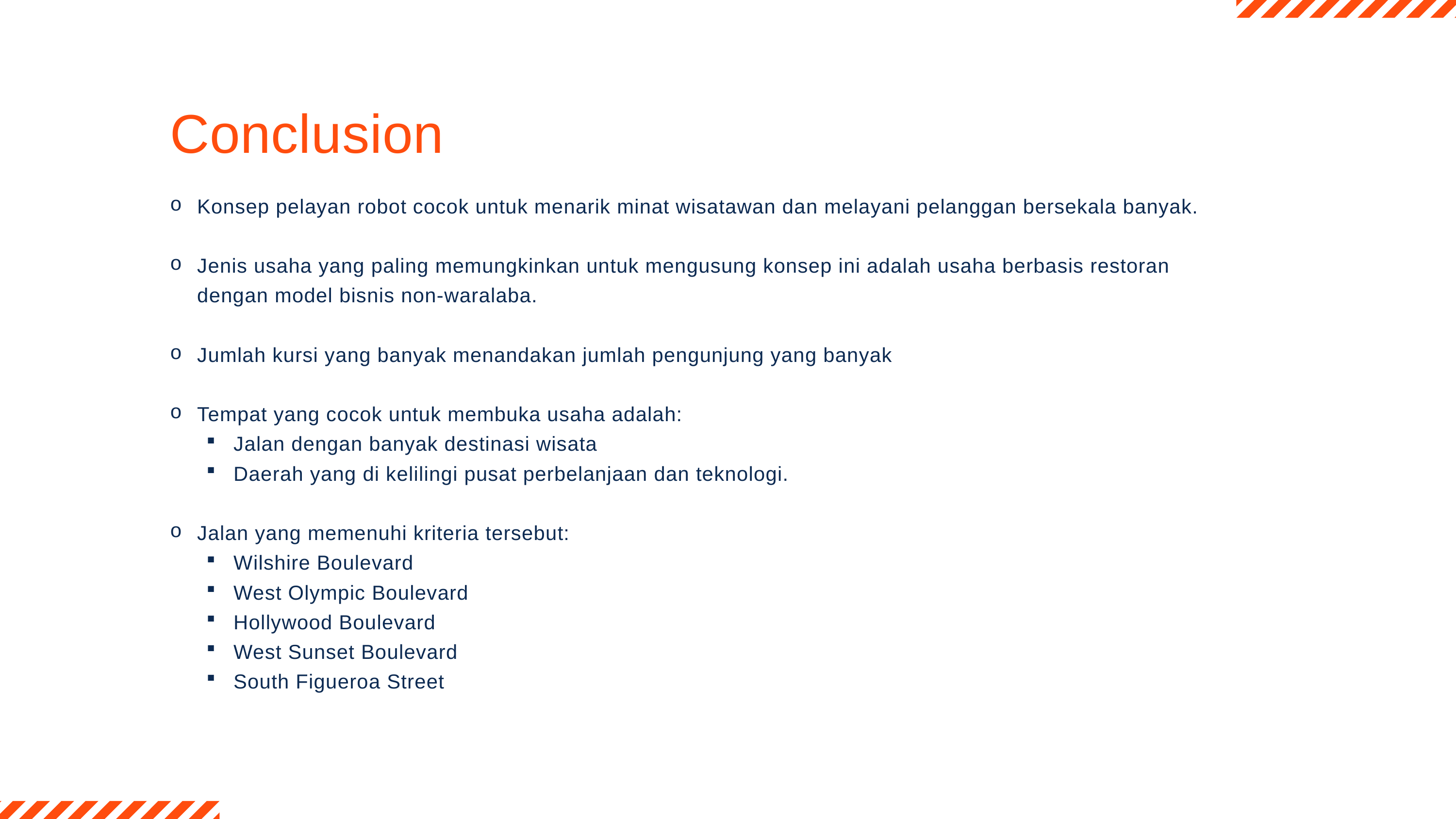

Conclusion
Konsep pelayan robot cocok untuk menarik minat wisatawan dan melayani pelanggan bersekala banyak.

Jenis usaha yang paling memungkinkan untuk mengusung konsep ini adalah usaha berbasis restoran dengan model bisnis non-waralaba.

Jumlah kursi yang banyak menandakan jumlah pengunjung yang banyak

Tempat yang cocok untuk membuka usaha adalah:
Jalan dengan banyak destinasi wisata
Daerah yang di kelilingi pusat perbelanjaan dan teknologi.

Jalan yang memenuhi kriteria tersebut:
Wilshire Boulevard
West Olympic Boulevard
Hollywood Boulevard
West Sunset Boulevard
South Figueroa Street